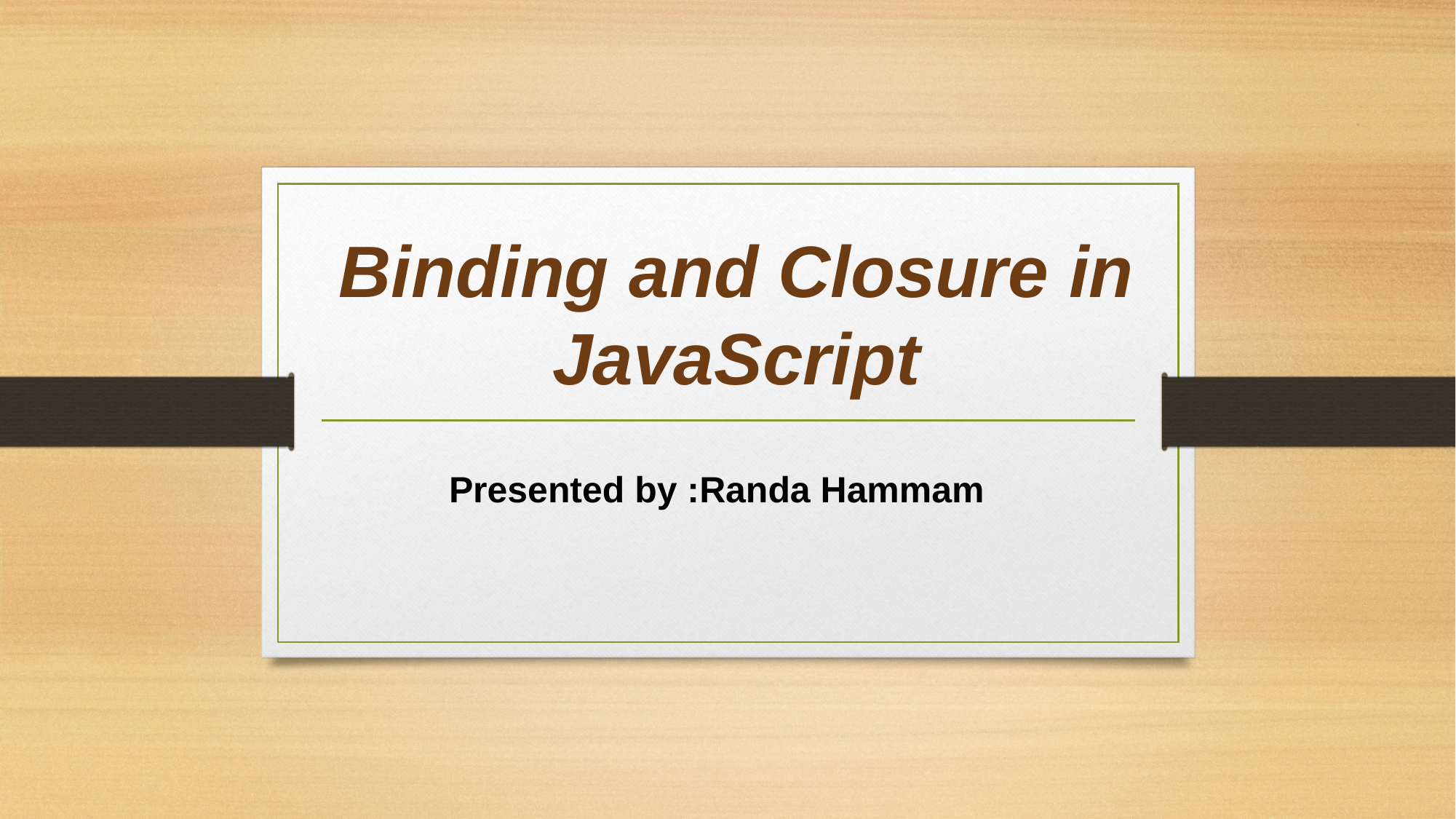

# Binding and Closure in JavaScript
Presented by :Randa Hammam